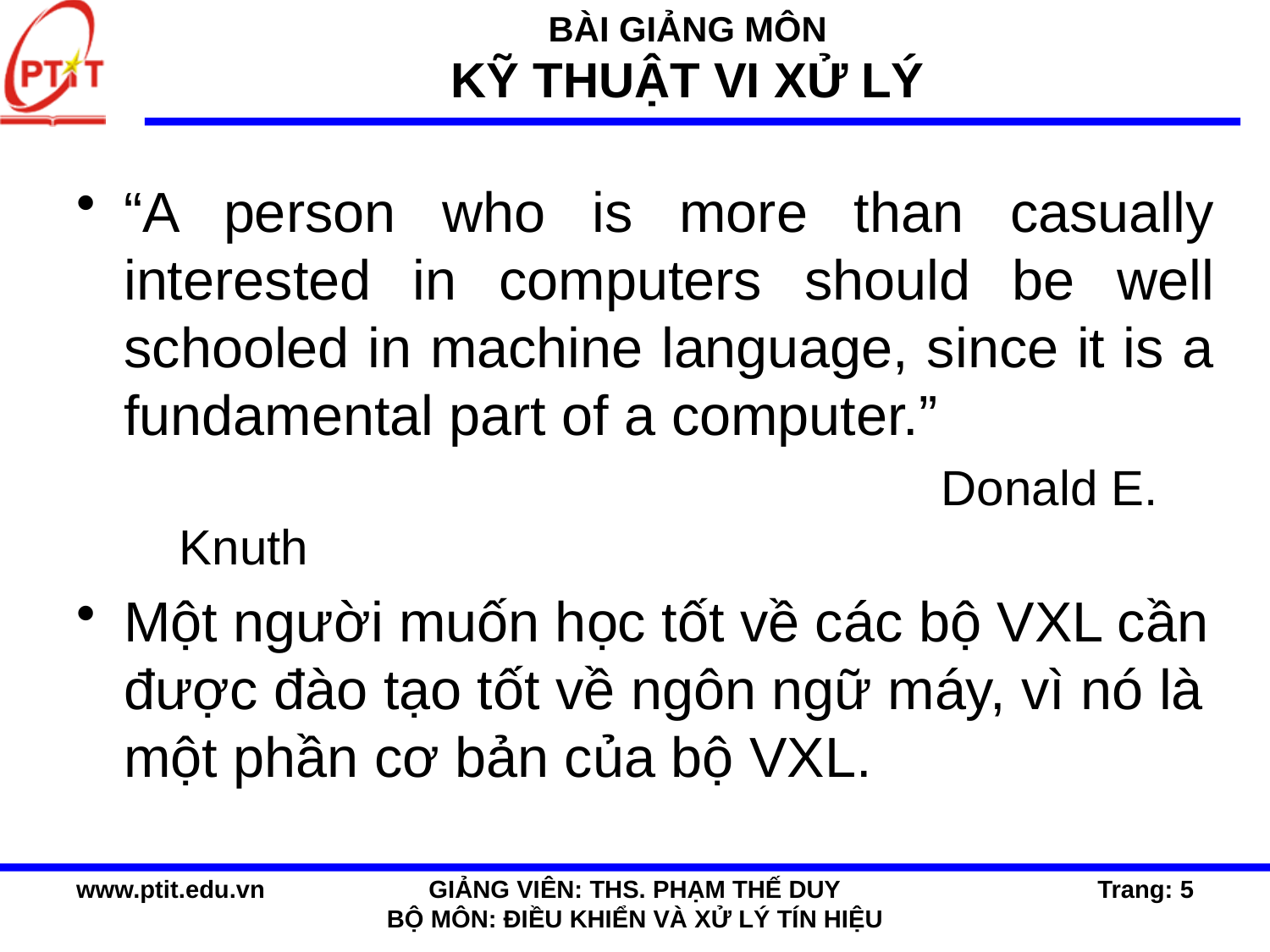

“A person who is more than casually interested in computers should be well schooled in machine language, since it is a fundamental part of a computer.”
							Donald E. Knuth
Một người muốn học tốt về các bộ VXL cần được đào tạo tốt về ngôn ngữ máy, vì nó là một phần cơ bản của bộ VXL.
www.ptit.edu.vn
GIẢNG VIÊN: THS. PHẠM THẾ DUY
BỘ MÔN: ĐIỀU KHIỂN VÀ XỬ LÝ TÍN HIỆU
Trang: 5